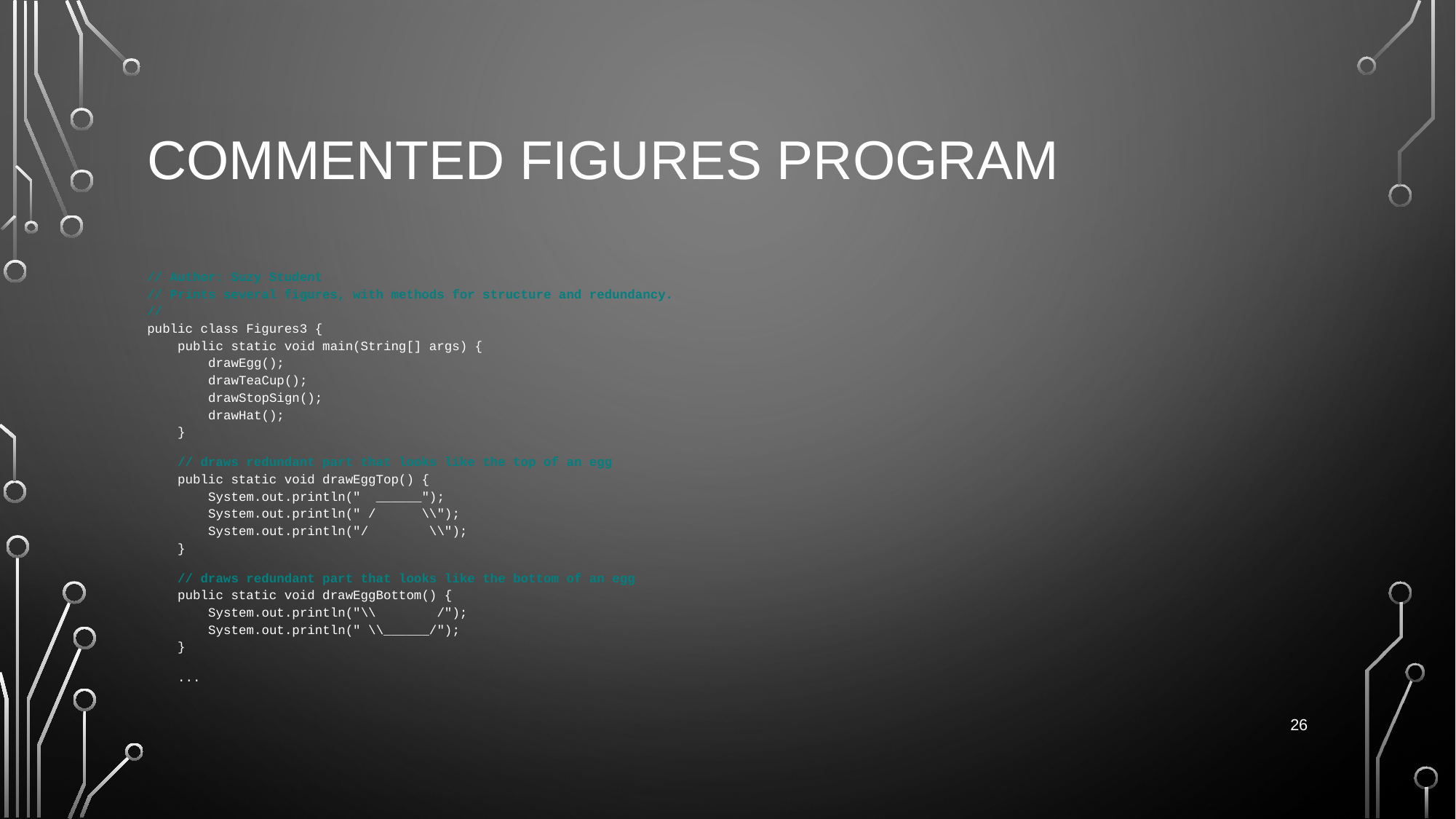

# Commented Figures program
// Author: Suzy Student
// Prints several figures, with methods for structure and redundancy.
//
public class Figures3 {
    public static void main(String[] args) {
        drawEgg();
        drawTeaCup();
        drawStopSign();
        drawHat();
    }

    // draws redundant part that looks like the top of an egg
    public static void drawEggTop() {
        System.out.println("  ______");
        System.out.println(" /      \\");
        System.out.println("/        \\");
    }

    // draws redundant part that looks like the bottom of an egg
    public static void drawEggBottom() {
        System.out.println("\\        /");
        System.out.println(" \\______/");
    }

    ...
26